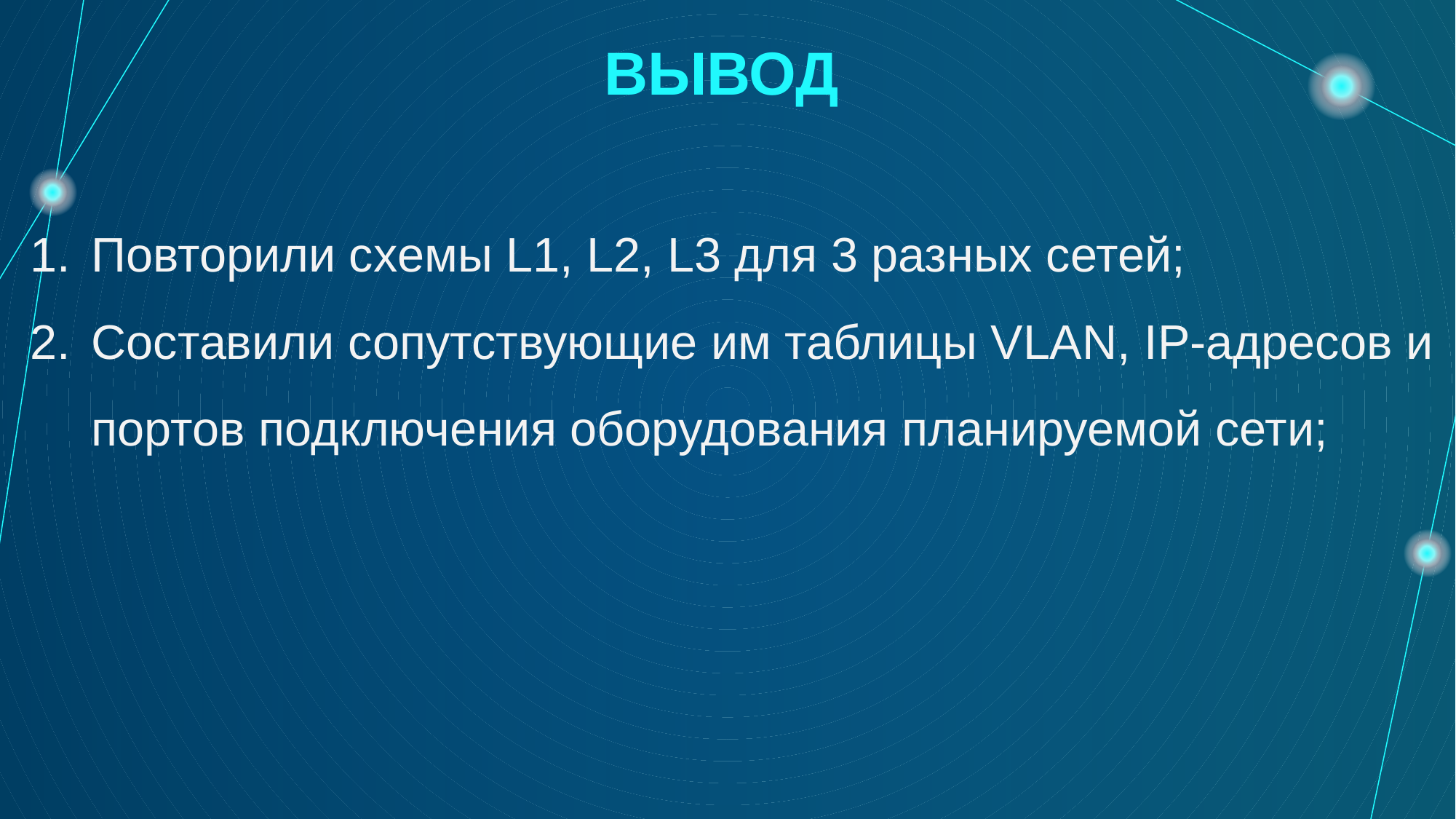

# ВЫВОД
Повторили схемы L1, L2, L3 для 3 разных сетей;
Составили сопутствующие им таблицы VLAN, IP-адресов и портов подключения оборудования планируемой сети;